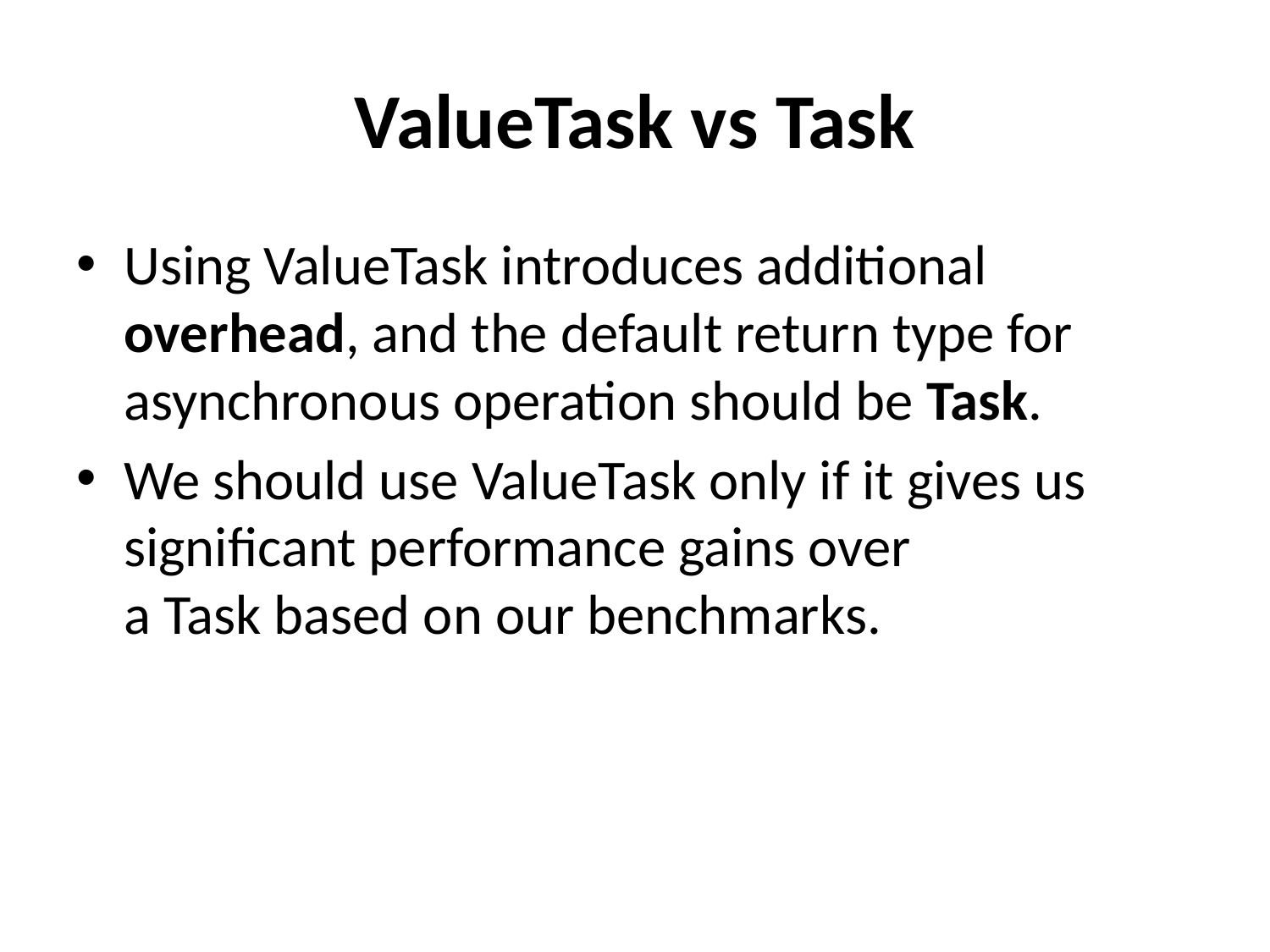

# ValueTask vs Task
Using ValueTask introduces additional overhead, and the default return type for asynchronous operation should be Task.
We should use ValueTask only if it gives us significant performance gains over a Task based on our benchmarks.